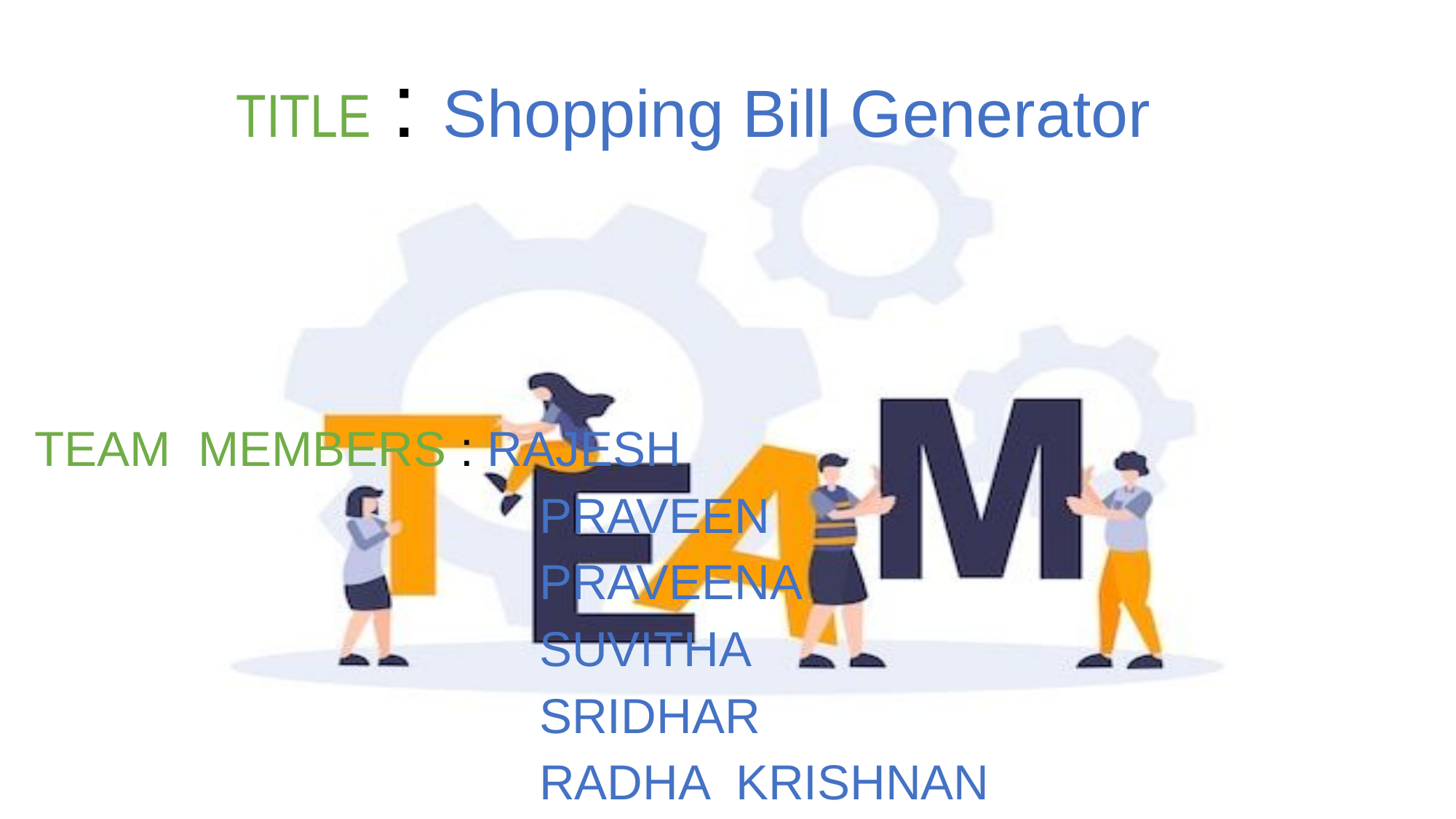

# TITLE : Shopping Bill Generator

 TEAM  MEMBERS : RAJESH
                                      PRAVEEN
                                      PRAVEENA
                                      SUVITHA
                                      SRIDHAR
                                      RADHA  KRISHNAN